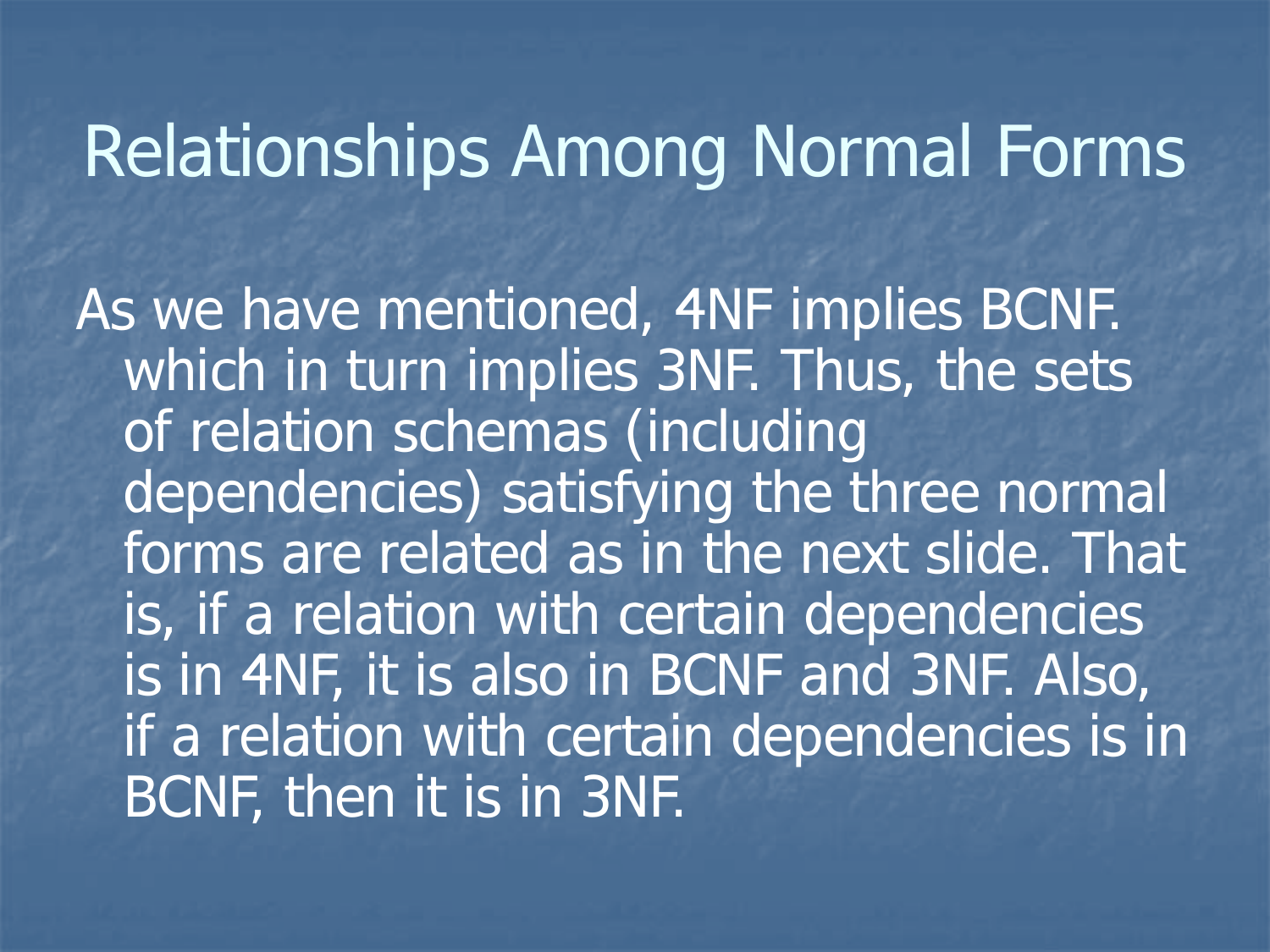

# Relationships Among Normal Forms
As we have mentioned, 4NF implies BCNF. which in turn implies 3NF. Thus, the sets of relation schemas (including dependencies) satisfying the three normal forms are related as in the next slide. That is, if a relation with certain dependencies is in 4NF, it is also in BCNF and 3NF. Also, if a relation with certain dependencies is in BCNF, then it is in 3NF.